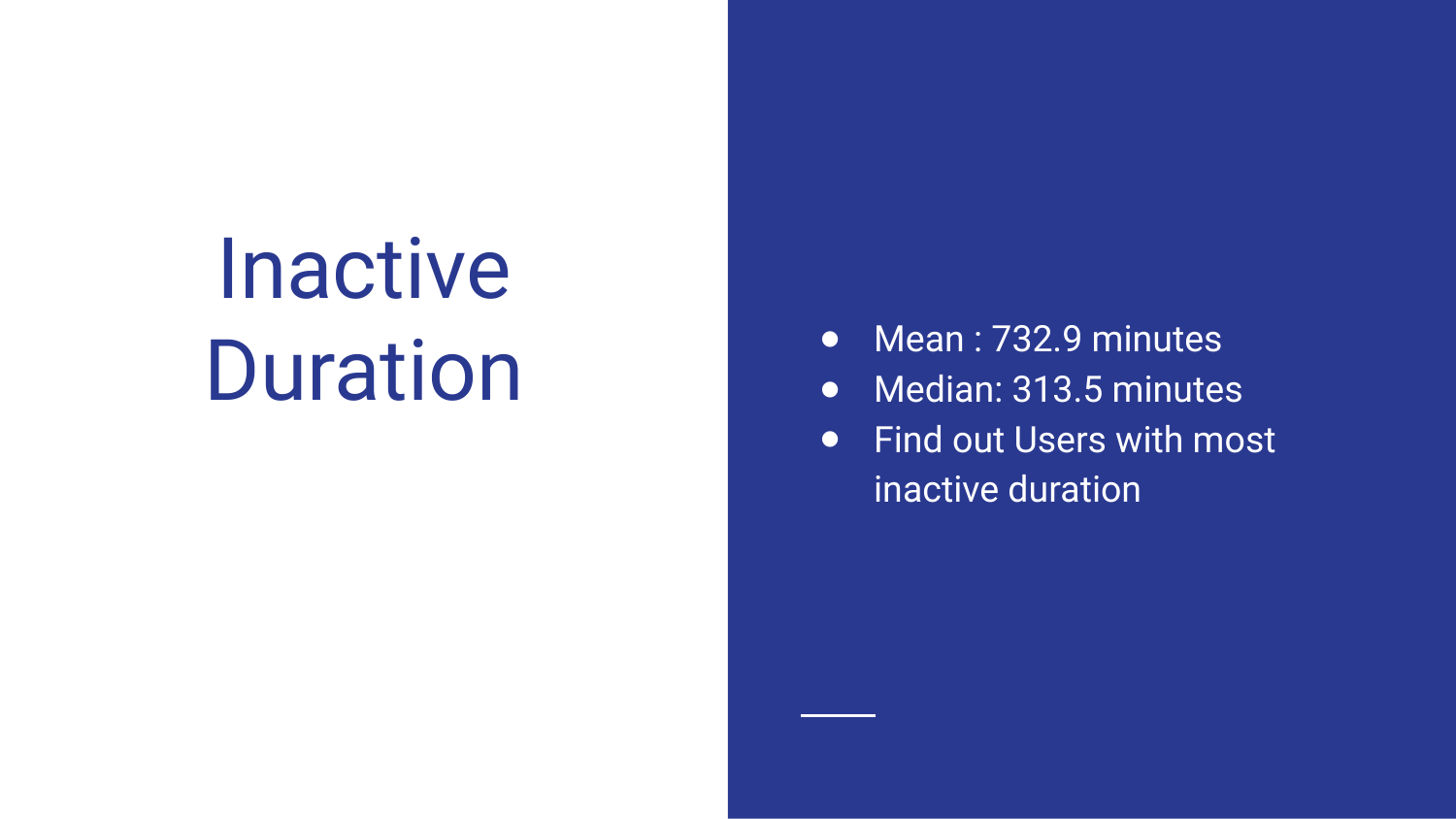

Mean : 732.9 minutes
Median: 313.5 minutes
Find out Users with most inactive duration
# Inactive Duration